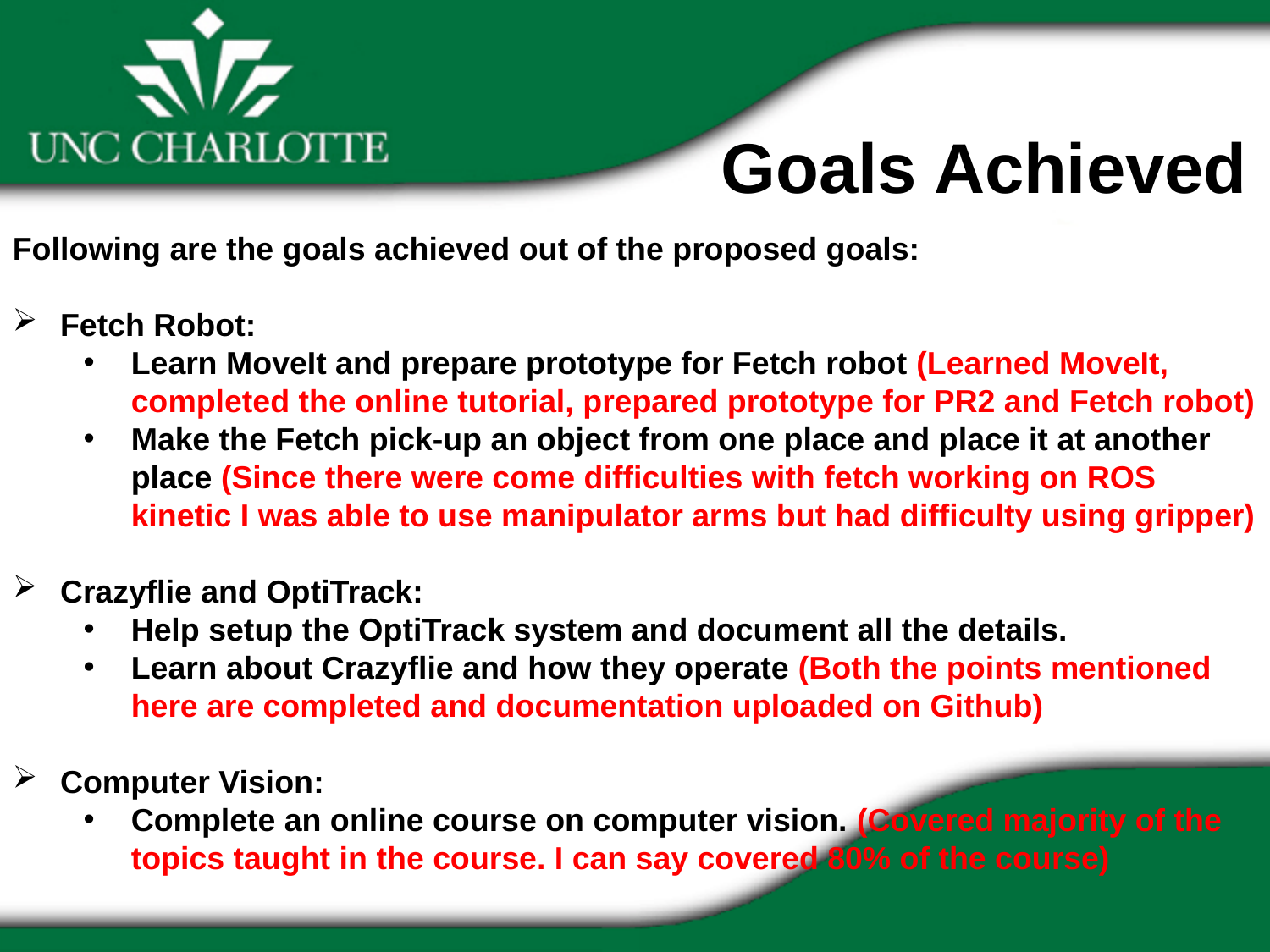

Goals Achieved
Following are the goals achieved out of the proposed goals:

Fetch Robot:
Learn MoveIt and prepare prototype for Fetch robot (Learned MoveIt, completed the online tutorial, prepared prototype for PR2 and Fetch robot)
Make the Fetch pick-up an object from one place and place it at another place (Since there were come difficulties with fetch working on ROS kinetic I was able to use manipulator arms but had difficulty using gripper)

Crazyflie and OptiTrack:
Help setup the OptiTrack system and document all the details.
Learn about Crazyflie and how they operate (Both the points mentioned here are completed and documentation uploaded on Github)

Computer Vision:
Complete an online course on computer vision. (Covered majority of the topics taught in the course. I can say covered 80% of the course)